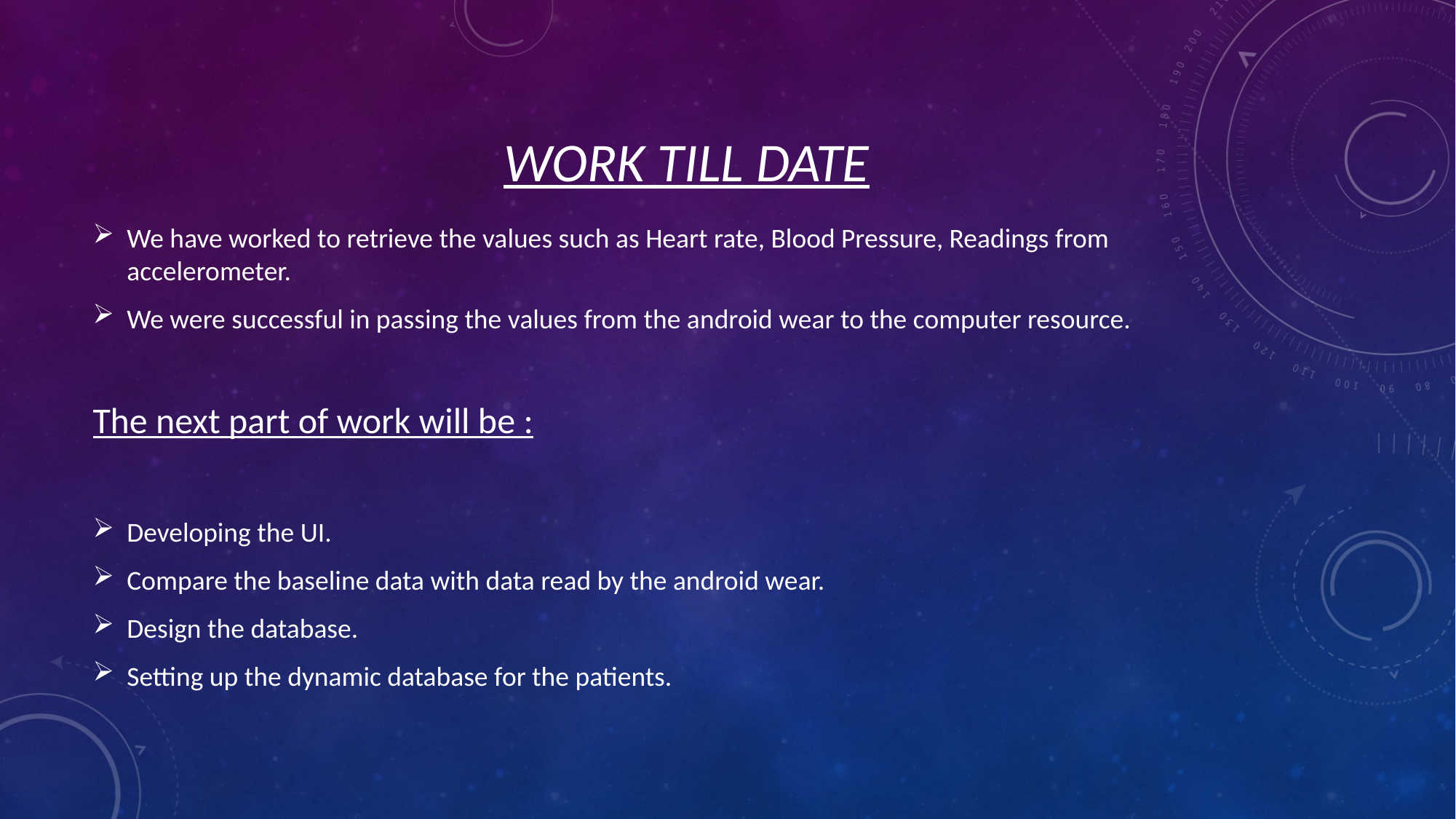

# Work till date
We have worked to retrieve the values such as Heart rate, Blood Pressure, Readings from accelerometer.
We were successful in passing the values from the android wear to the computer resource.

The next part of work will be :

Developing the UI.
Compare the baseline data with data read by the android wear.
Design the database.
Setting up the dynamic database for the patients.